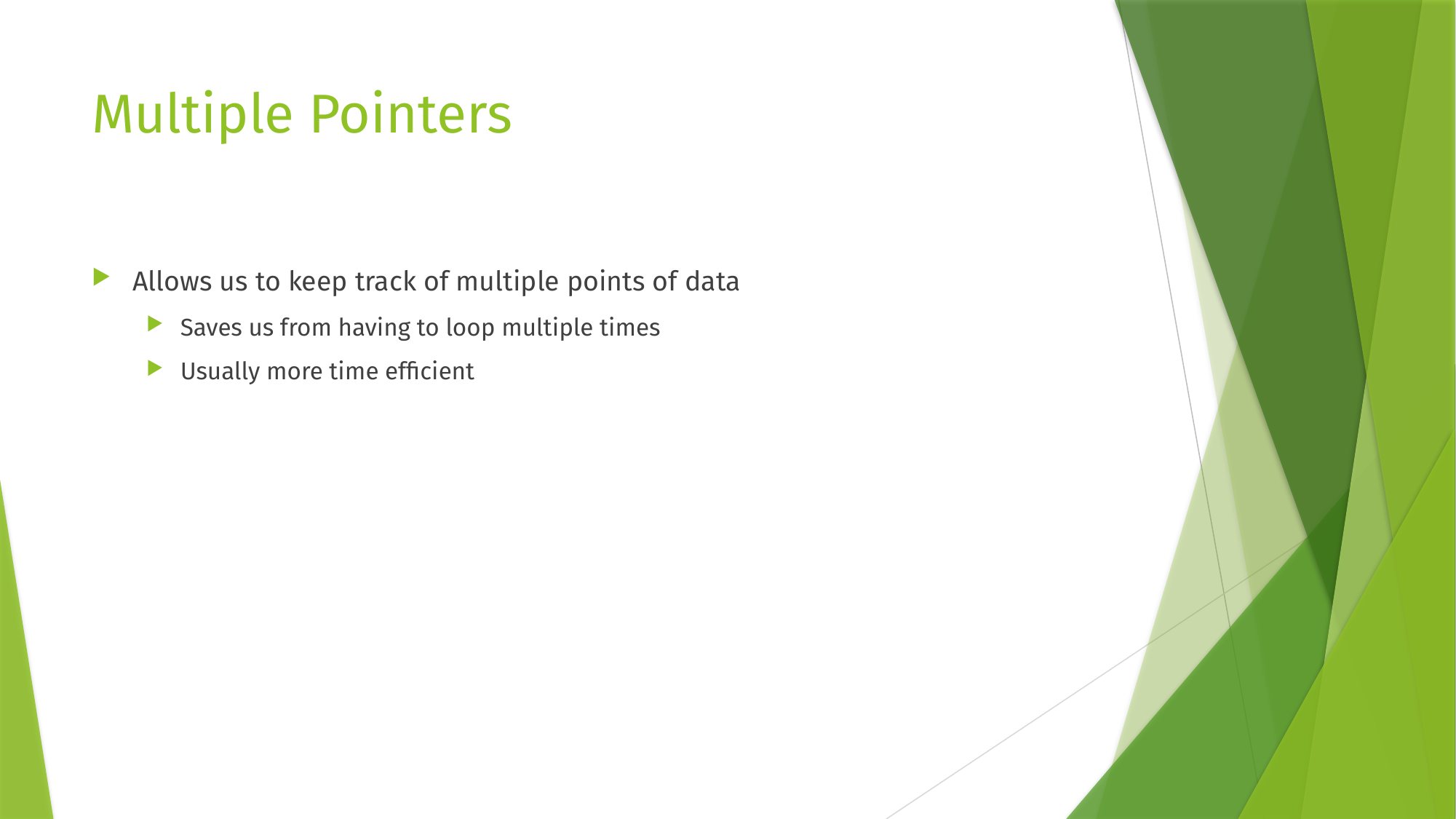

# Multiple Pointers
Allows us to keep track of multiple points of data
Saves us from having to loop multiple times
Usually more time efficient